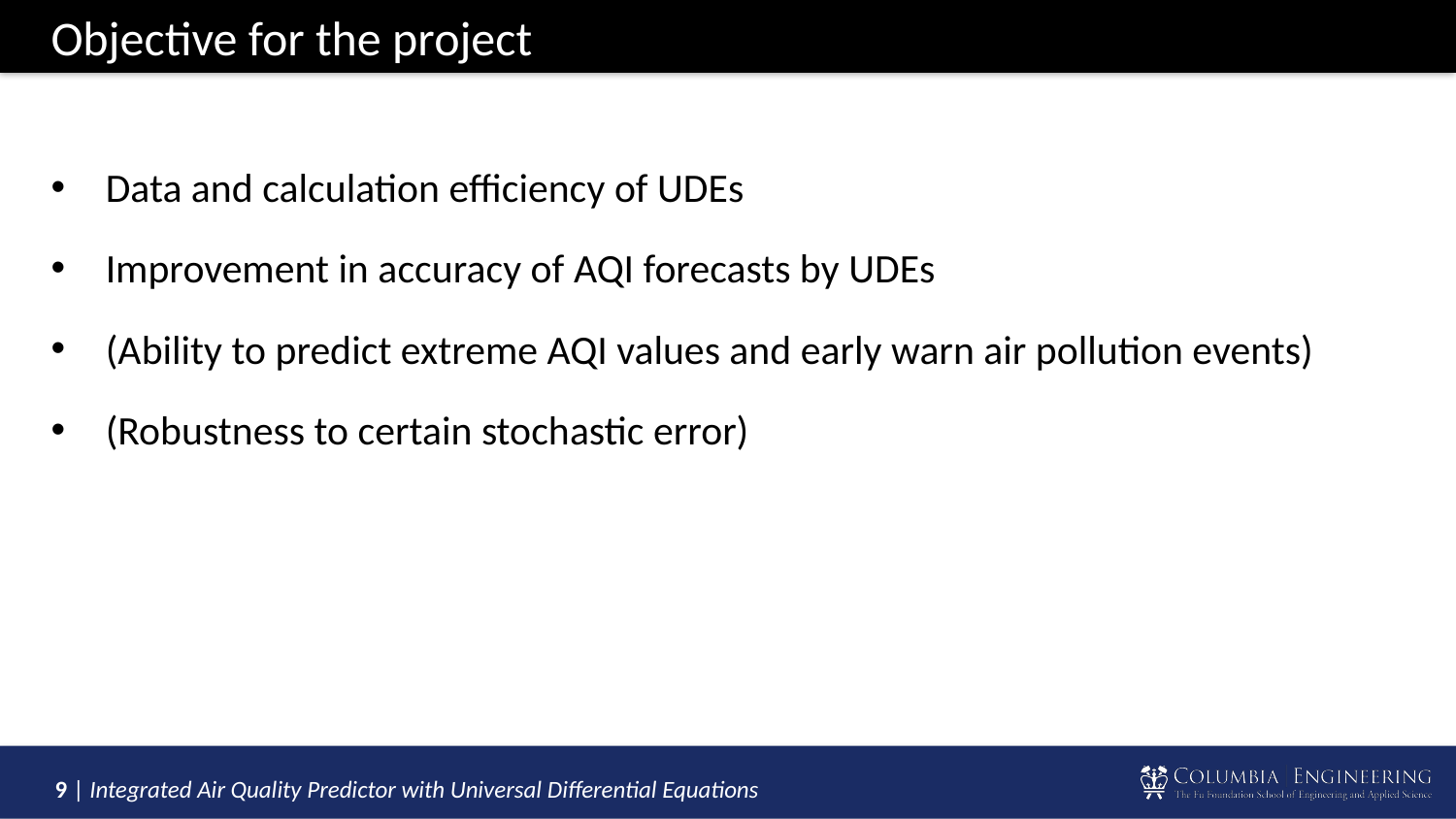

# Objective for the project
Data and calculation efficiency of UDEs
Improvement in accuracy of AQI forecasts by UDEs
(Ability to predict extreme AQI values and early warn air pollution events)
(Robustness to certain stochastic error)